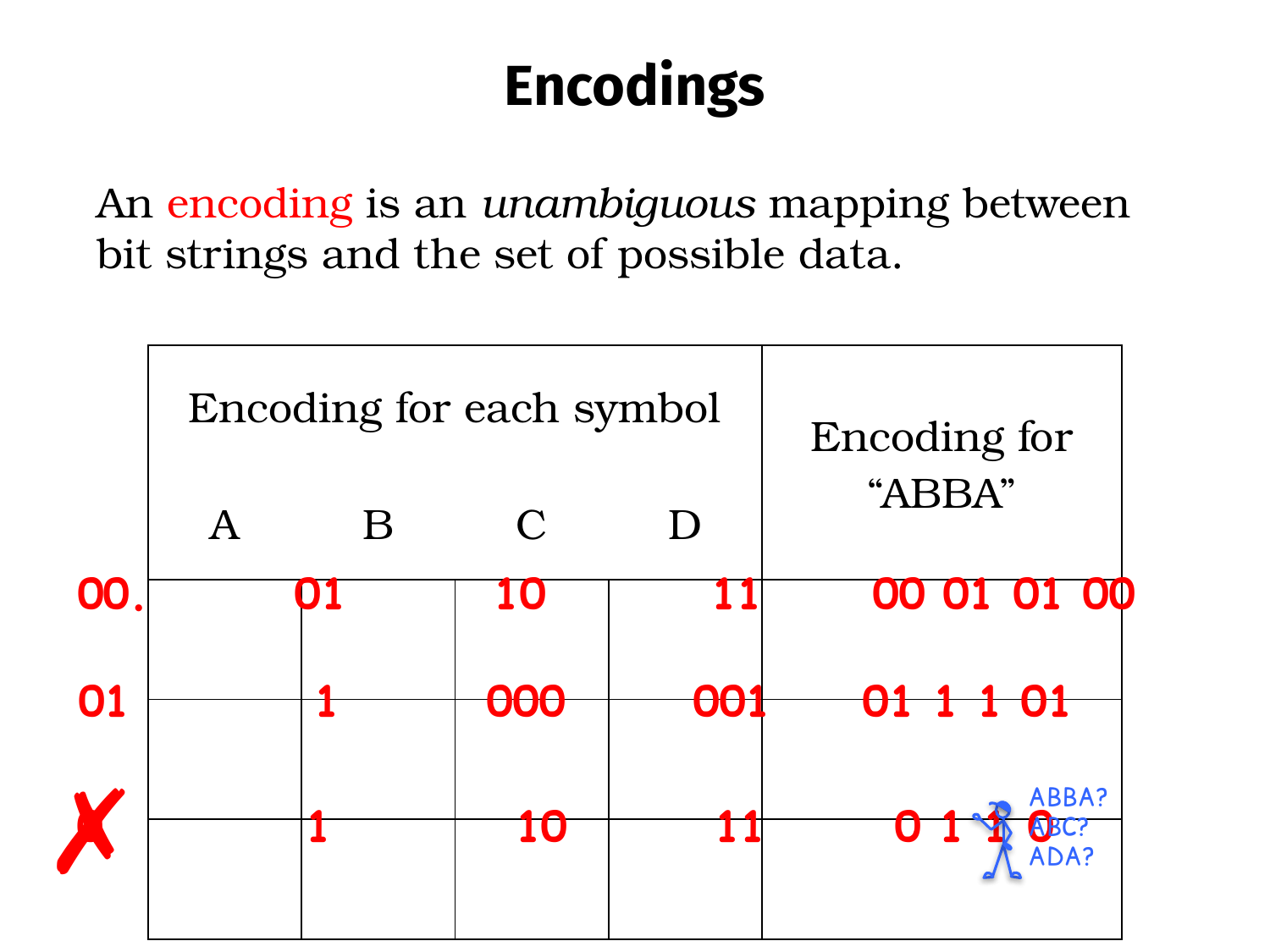

# Encodings
An encoding is an unambiguous mapping between bit strings and the set of possible data.

| Encoding for each symbol |  |  |  | Encoding for “ABBA” |
| --- | --- | --- | --- | --- |
| A | B | C | D |  |
|  |  |  |  |  |
|  |  |  |  |  |
|  |  |  |  |  |
00.        01        10         11      00 01 01 00
01          1        000       001     01 1 1 01
✗
ABBA?
ABC?
ADA?

 0           1          10        11       0 1 1 0